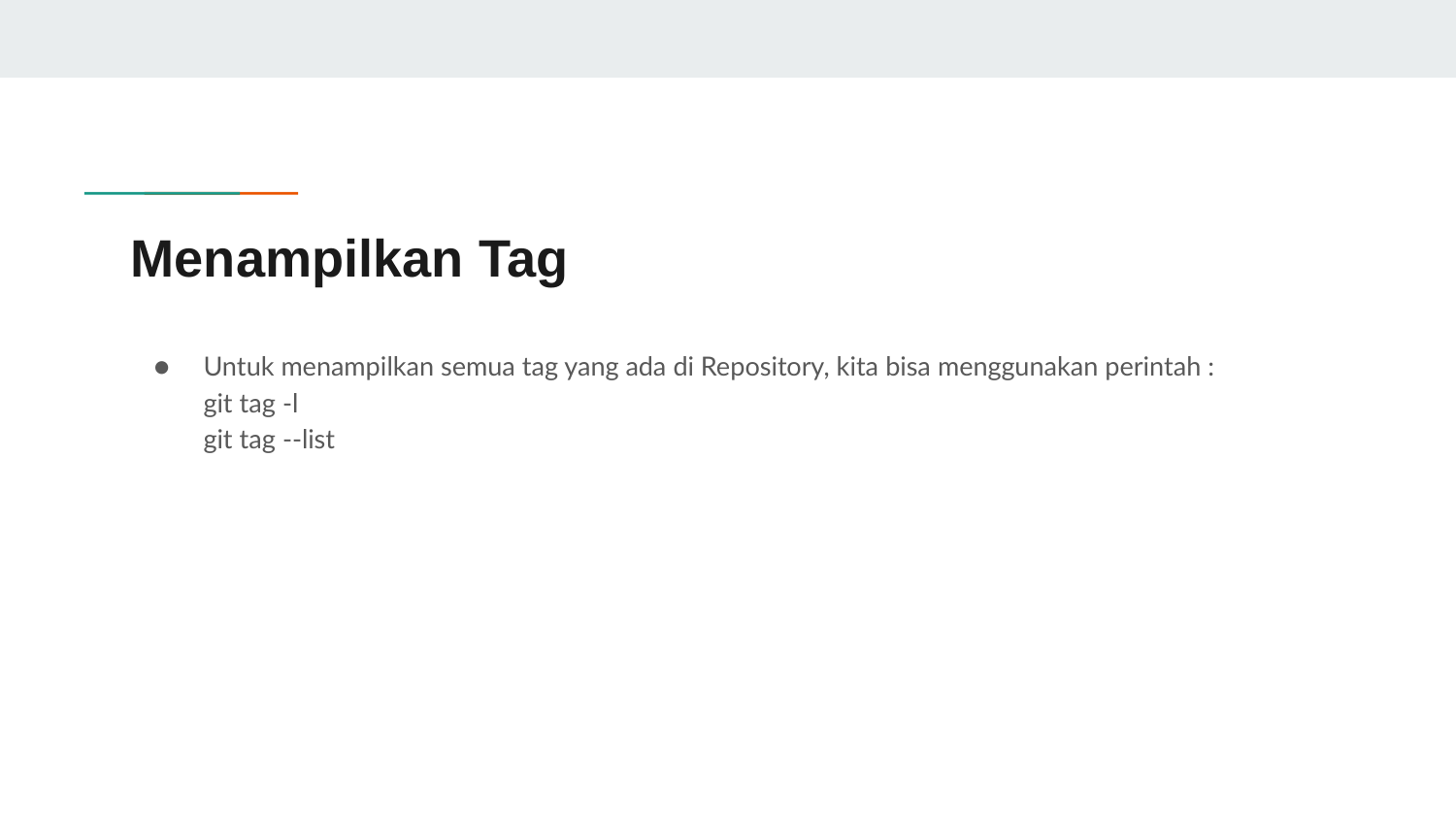

# Menampilkan Tag
Untuk menampilkan semua tag yang ada di Repository, kita bisa menggunakan perintah :
git tag -l
git tag --list